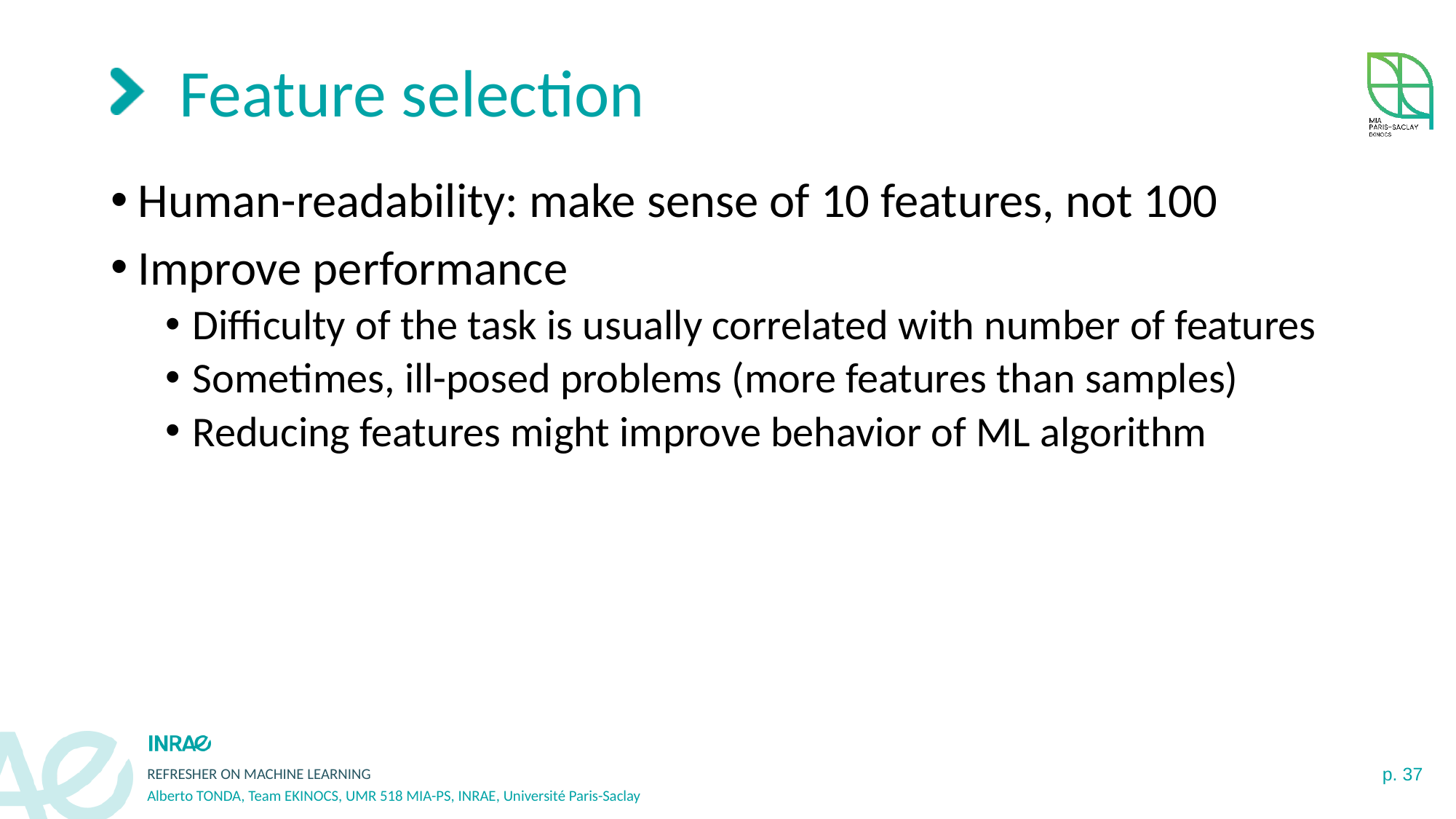

# Feature selection
Human-readability: make sense of 10 features, not 100
Improve performance
Difficulty of the task is usually correlated with number of features
Sometimes, ill-posed problems (more features than samples)
Reducing features might improve behavior of ML algorithm